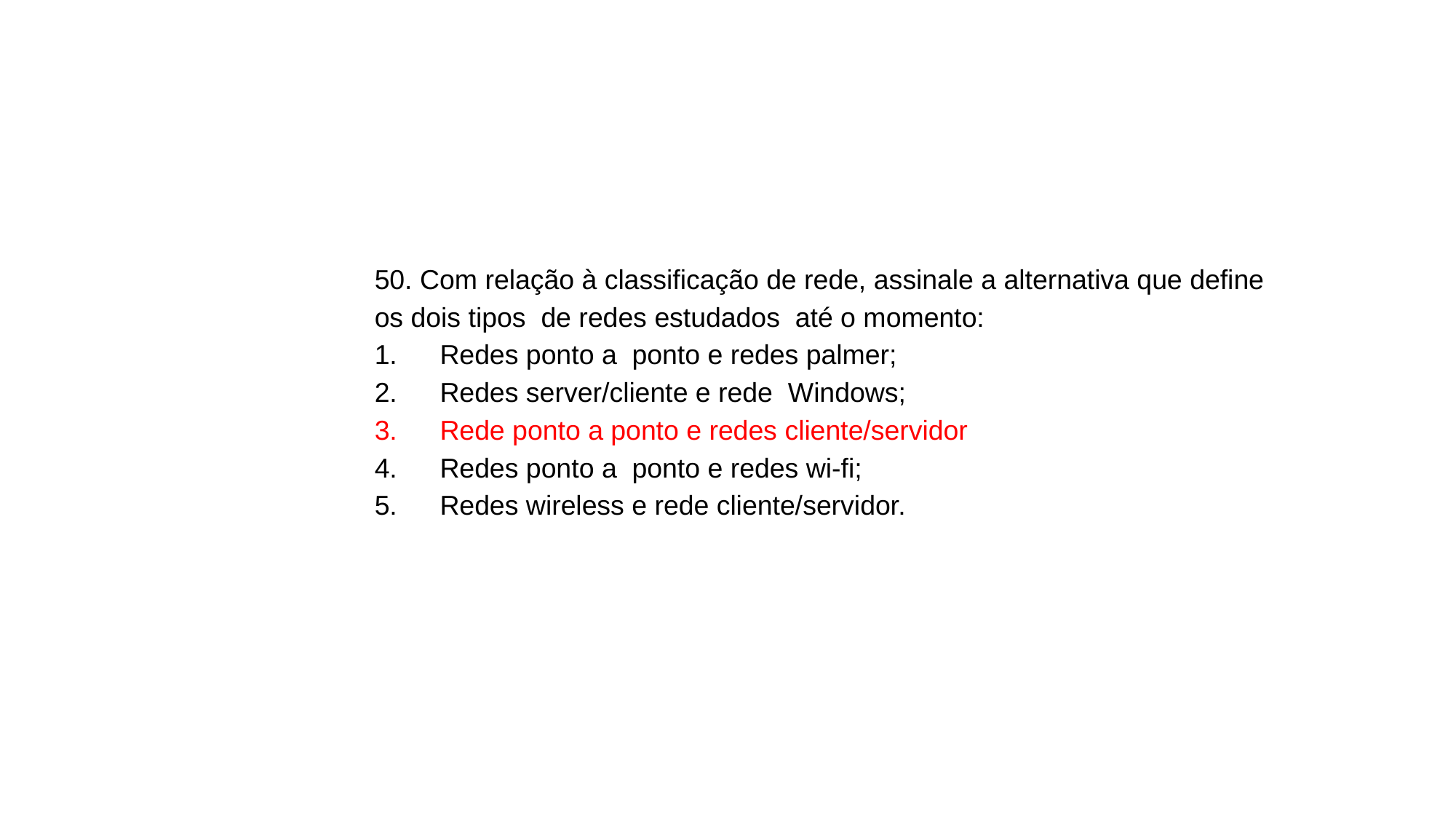

50. Com relação à classificação de rede, assinale a alternativa que define  os dois tipos  de redes estudados  até o momento:
1. Redes ponto a  ponto e redes palmer;
2. Redes server/cliente e rede  Windows;
3. Rede ponto a ponto e redes cliente/servidor
4. Redes ponto a  ponto e redes wi-fi;
5. Redes wireless e rede cliente/servidor.